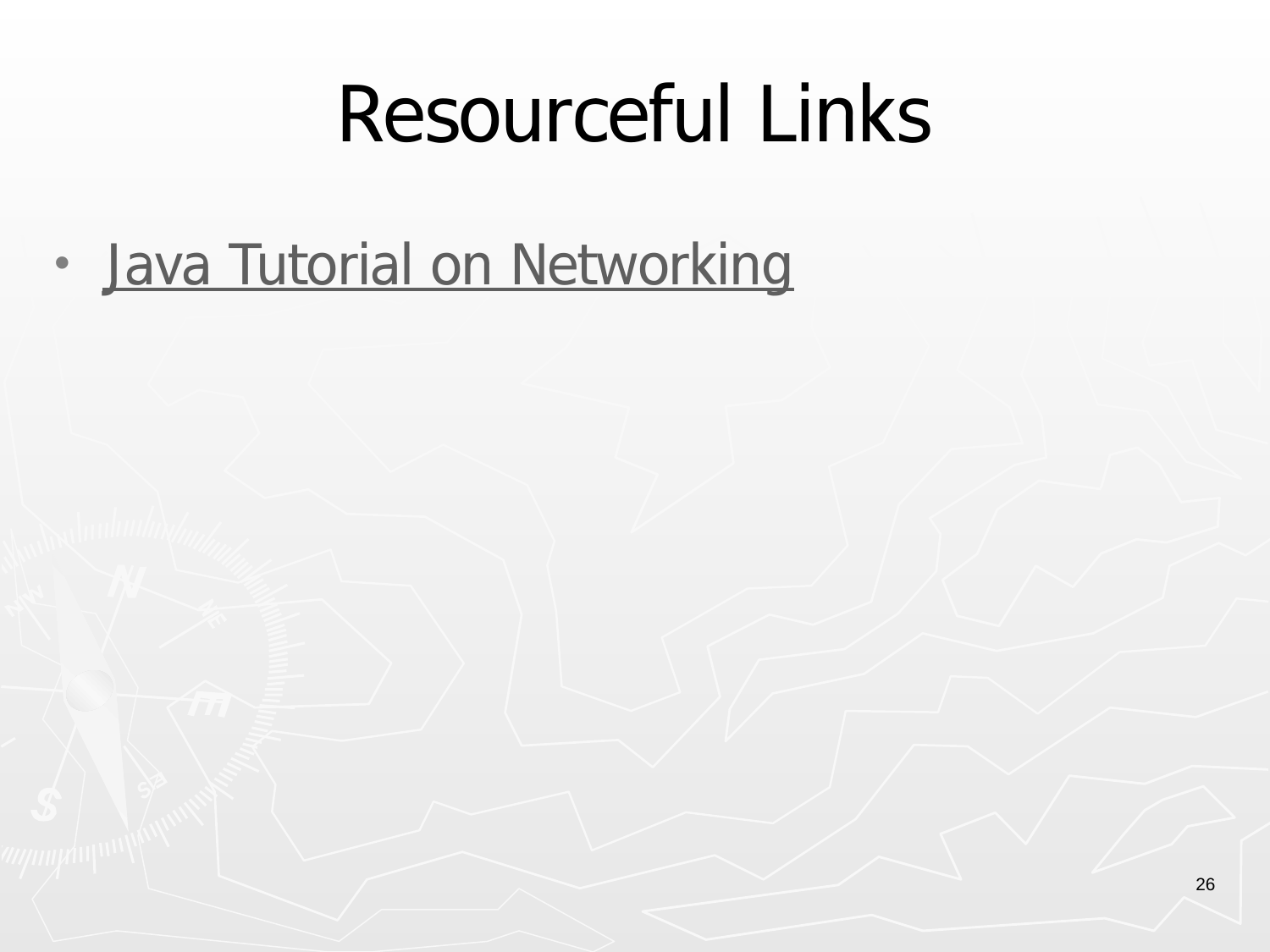

# Resourceful Links
Java Tutorial on Networking
26